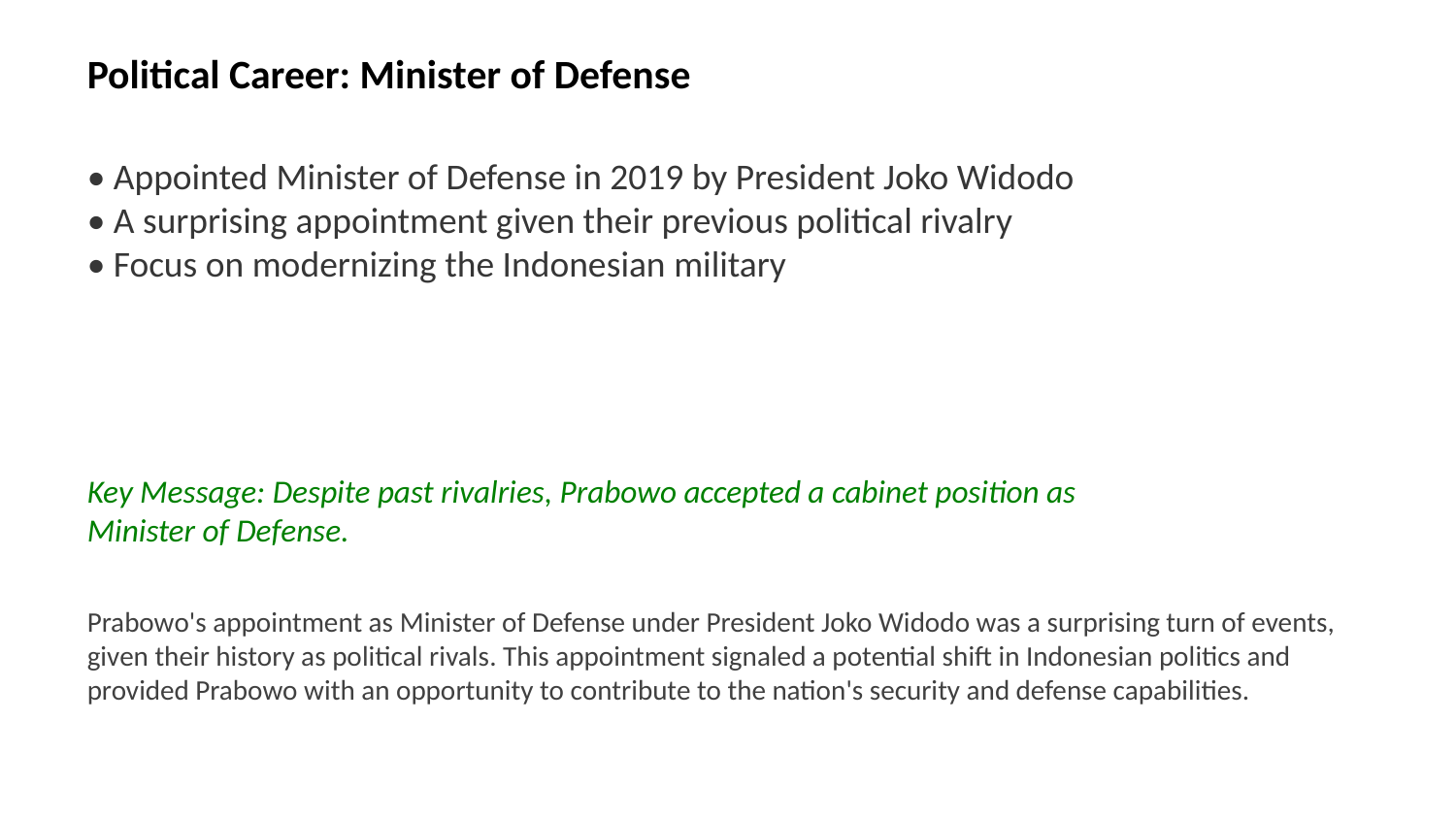

Political Career: Minister of Defense
• Appointed Minister of Defense in 2019 by President Joko Widodo
• A surprising appointment given their previous political rivalry
• Focus on modernizing the Indonesian military
Key Message: Despite past rivalries, Prabowo accepted a cabinet position as Minister of Defense.
Prabowo's appointment as Minister of Defense under President Joko Widodo was a surprising turn of events, given their history as political rivals. This appointment signaled a potential shift in Indonesian politics and provided Prabowo with an opportunity to contribute to the nation's security and defense capabilities.
Images: Prabowo Subianto, Joko Widodo, Minister of Defense, Cabinet, Politics